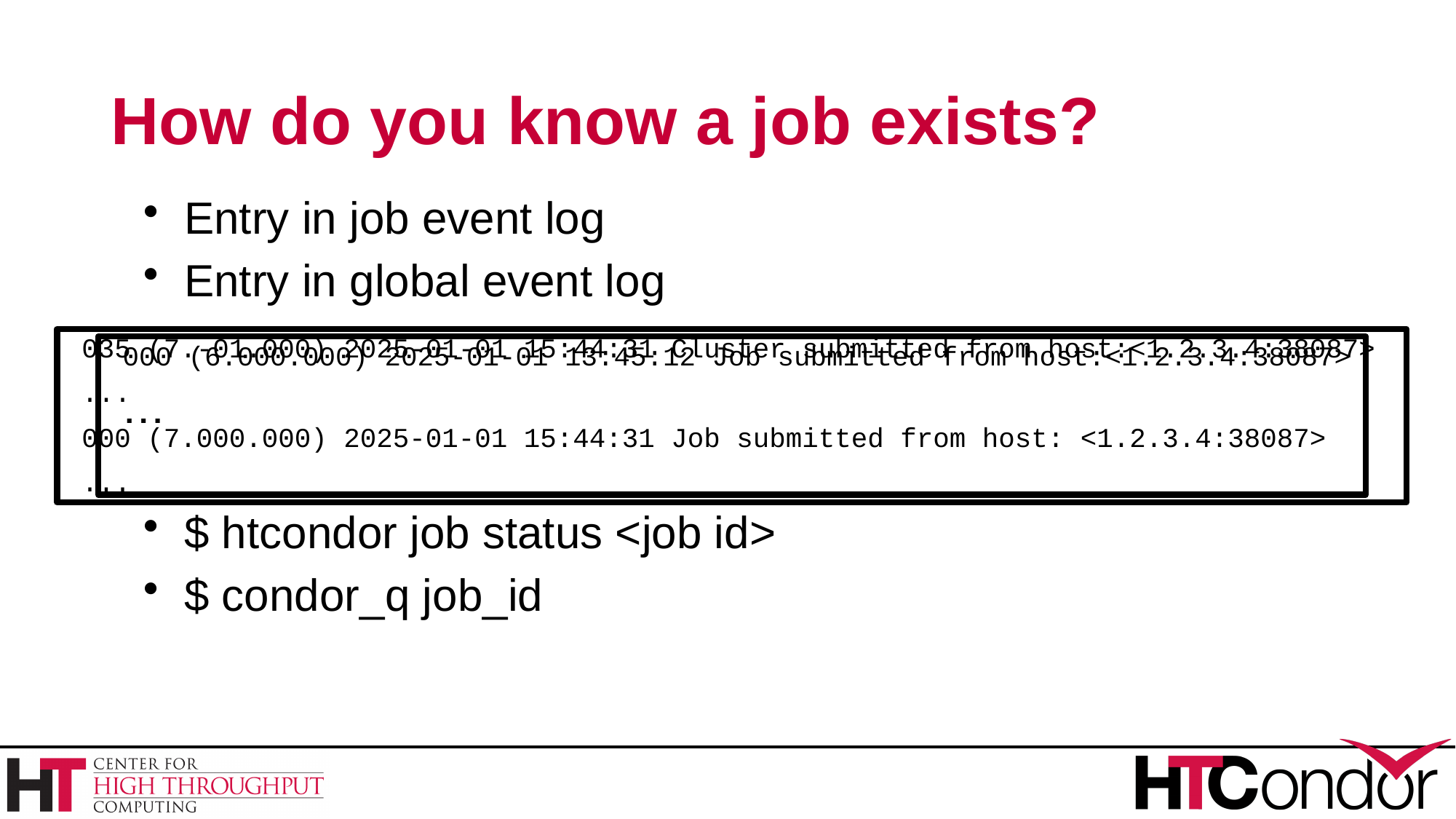

# How do you know a job exists?
Entry in job event log
Entry in global event log

$ htcondor job status <job id>
$ condor_q job_id
035 (7.-01.000) 2025-01-01 15:44:31 Cluster submitted from host:<1.2.3.4:38087>
...
000 (7.000.000) 2025-01-01 15:44:31 Job submitted from host: <1.2.3.4:38087>
...

000 (6.000.000) 2025-01-01 13:45:12 Job submitted from host:<1.2.3.4:38087>
…